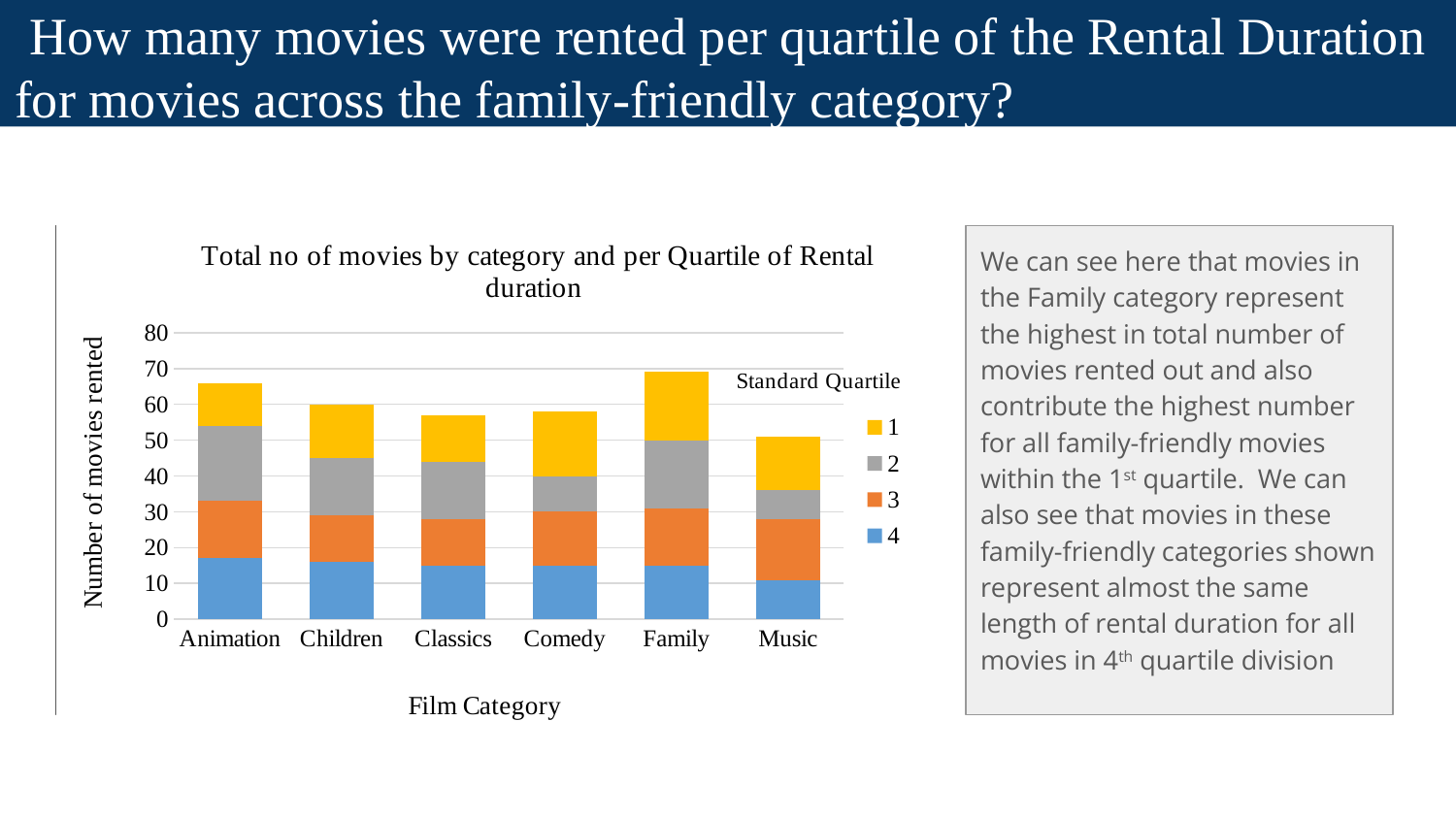

# How many movies were rented per quartile of the Rental Duration for movies across the family-friendly category?

### Chart: Total no of movies by category and per Quartile of Rental duration

| Category | 4 | 3 | 2 | 1 |
|---|---|---|---|---|
| Animation | 17.0 | 16.0 | 21.0 | 12.0 |
| Children | 16.0 | 13.0 | 16.0 | 15.0 |
| Classics | 15.0 | 13.0 | 16.0 | 13.0 |
| Comedy | 15.0 | 15.0 | 10.0 | 18.0 |
| Family | 15.0 | 16.0 | 19.0 | 19.0 |
| Music | 11.0 | 17.0 | 8.0 | 15.0 |
<visualization>
We can see here that movies in the Family category represent the highest in total number of movies rented out and also contribute the highest number for all family-friendly movies within the 1st quartile.  We can also see that movies in these family-friendly categories shown represent almost the same length of rental duration for all movies in 4th quartile division